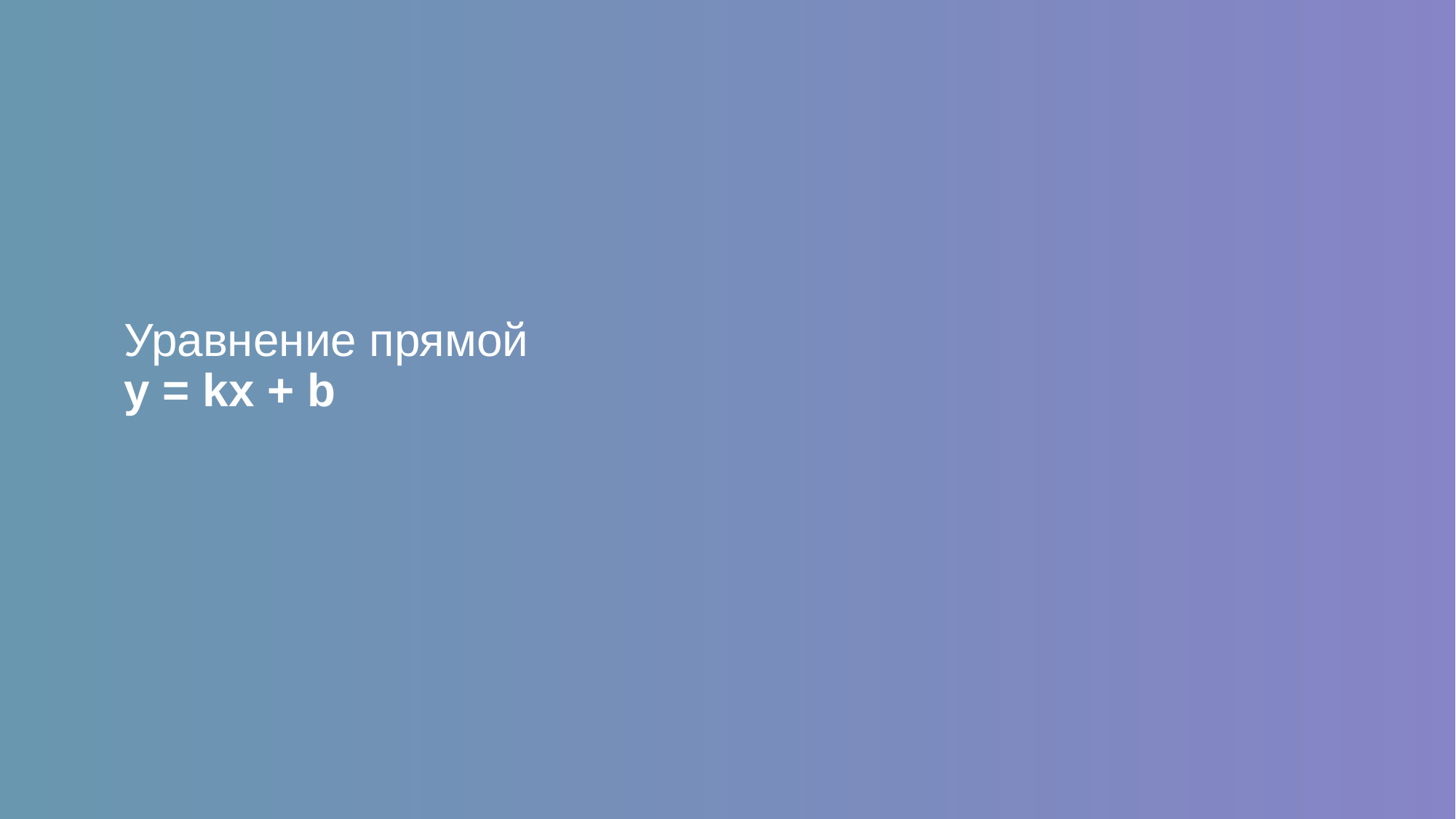

# Уравнение прямой y = kx + b